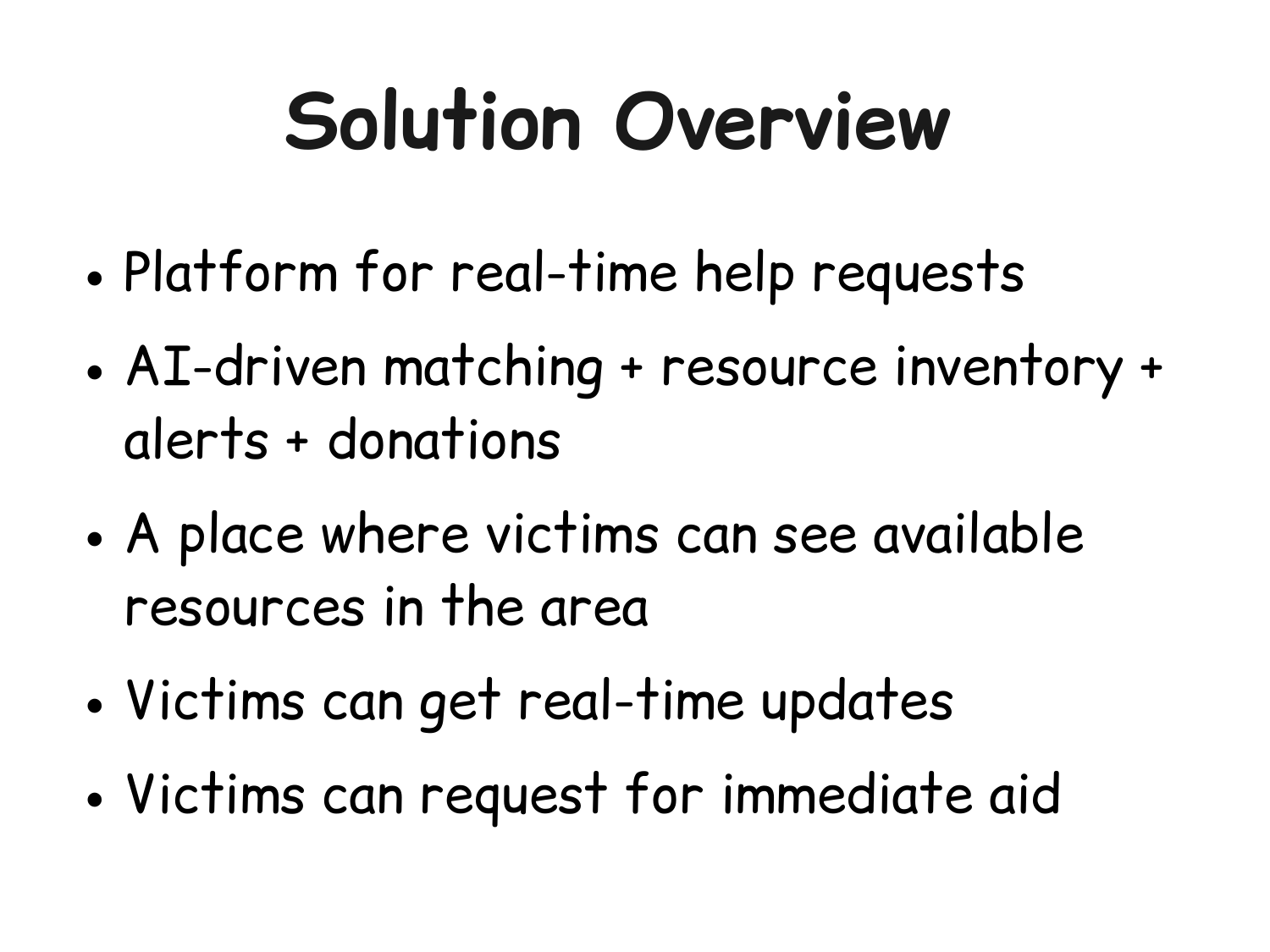

# Solution Overview
Platform for real-time help requests
AI-driven matching + resource inventory + alerts + donations
A place where victims can see available resources in the area
Victims can get real-time updates
Victims can request for immediate aid